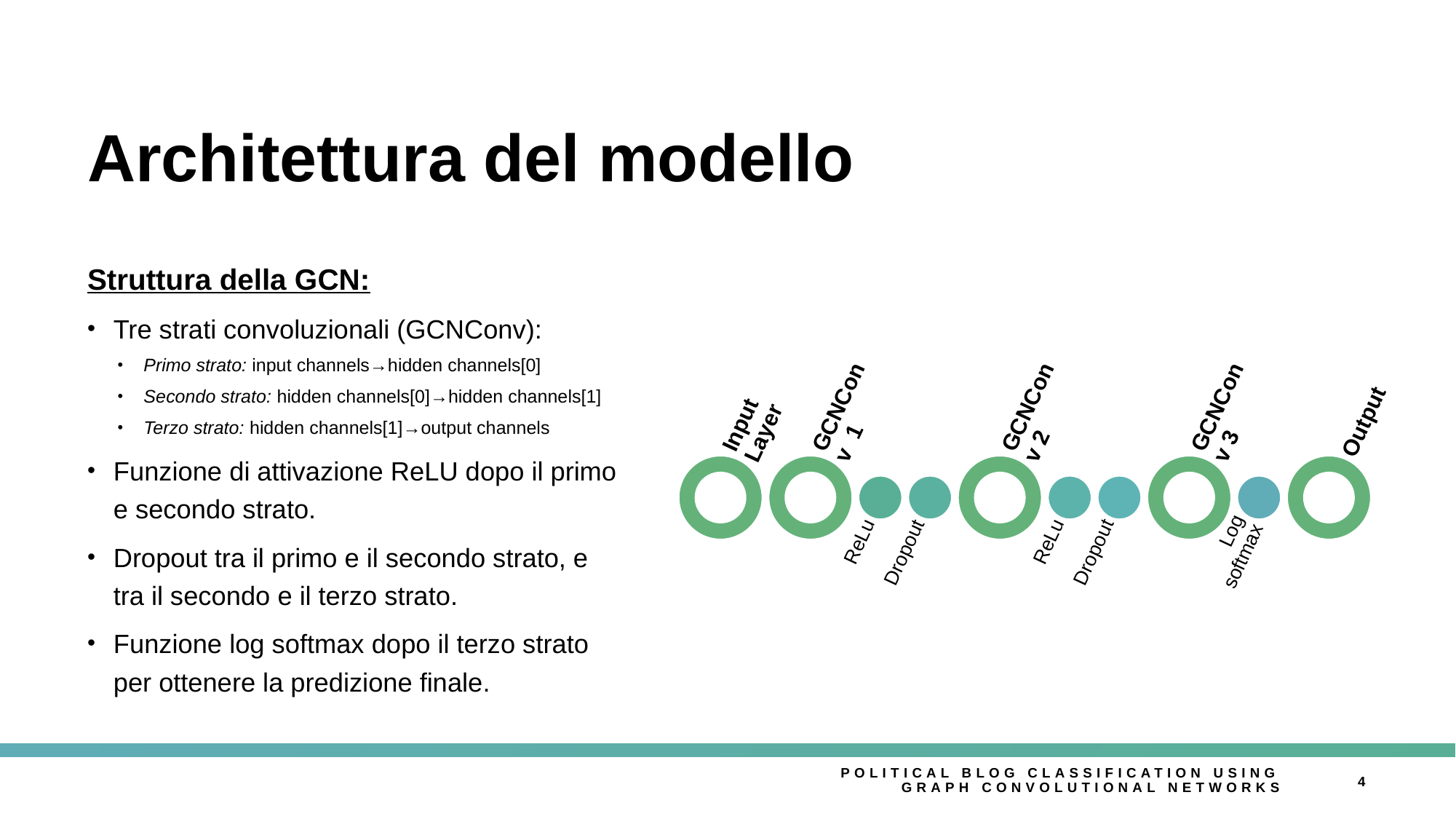

# Architettura del modello
Input Layer
GCNConv  1
ReLu
Dropout
GCNConv 2
ReLu
Dropout
GCNConv 3
Log softmax
Output
Struttura della GCN:
Tre strati convoluzionali (GCNConv):
Primo strato: input channels→hidden channels[0]
Secondo strato: hidden channels[0]→hidden channels[1]
Terzo strato: hidden channels[1]→output channels
Funzione di attivazione ReLU dopo il primo e secondo strato.
Dropout tra il primo e il secondo strato, e tra il secondo e il terzo strato.
Funzione log softmax dopo il terzo strato per ottenere la predizione finale.

Political Blog Classification using Graph Convolutional Networks
4